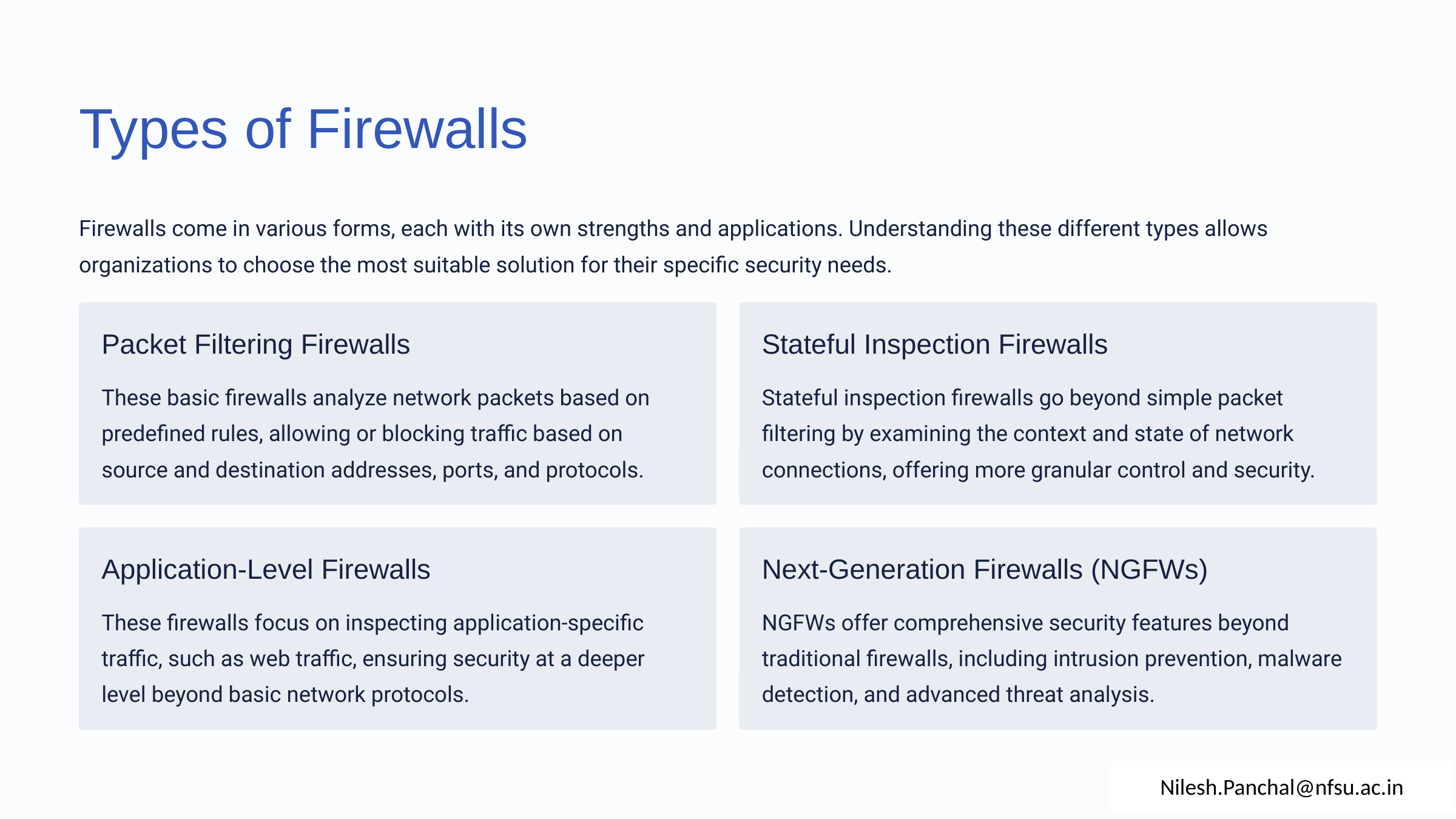

Types of Firewalls
Firewalls come in various forms, each with its own strengths and applications. Understanding these different types allows organizations to choose the most suitable solution for their specific security needs.

Packet Filtering Firewalls
Stateful Inspection Firewalls
These basic firewalls analyze network packets based on predefined rules, allowing or blocking traffic based on source and destination addresses, ports, and protocols.
Stateful inspection firewalls go beyond simple packet filtering by examining the context and state of network connections, offering more granular control and security.

Application-Level Firewalls
Next-Generation Firewalls (NGFWs)
These firewalls focus on inspecting application-specific traffic, such as web traffic, ensuring security at a deeper level beyond basic network protocols.
NGFWs offer comprehensive security features beyond traditional firewalls, including intrusion prevention, malware detection, and advanced threat analysis.
Nilesh.Panchal@nfsu.ac.in